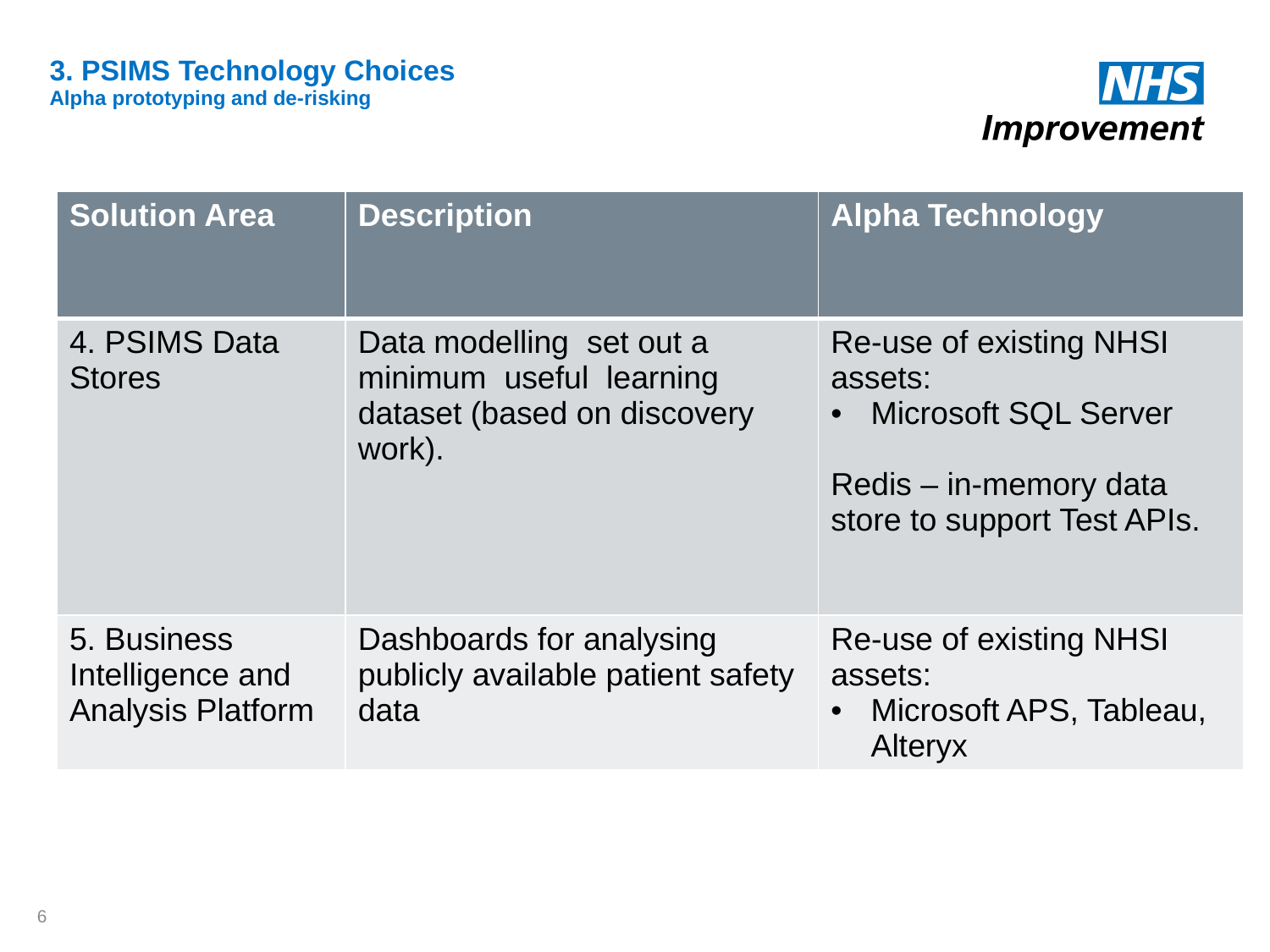

# 3. PSIMS Technology Choices Alpha prototyping and de-risking
| Solution Area | Description | Alpha Technology |
| --- | --- | --- |
| 4. PSIMS Data Stores | Data modelling set out a minimum useful learning dataset (based on discovery work). | Re-use of existing NHSI assets: Microsoft SQL Server Redis – in-memory data store to support Test APIs. |
| 5. Business Intelligence and Analysis Platform | Dashboards for analysing publicly available patient safety data | Re-use of existing NHSI assets: Microsoft APS, Tableau, Alteryx |
6